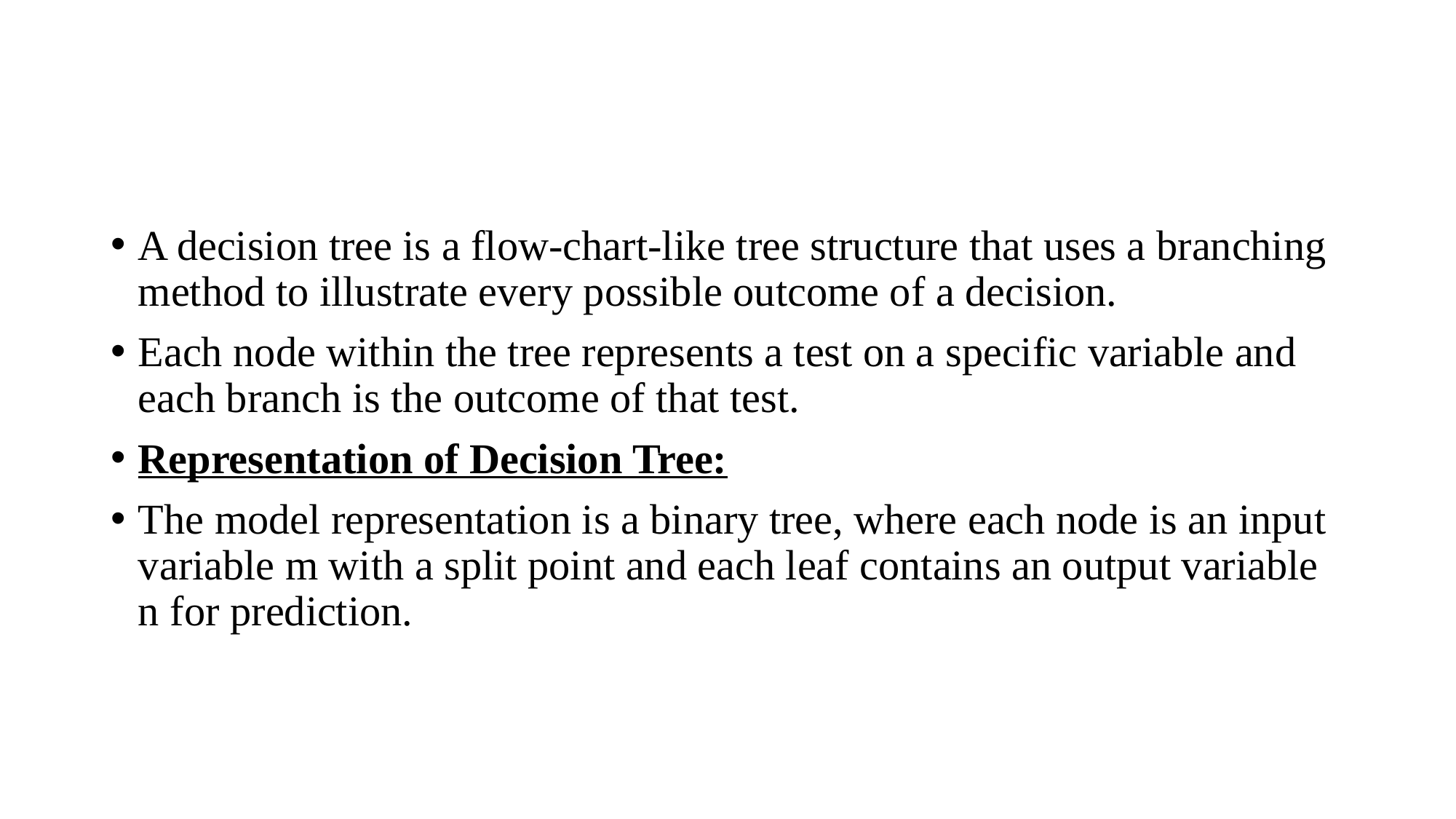

#
A decision tree is a flow-chart-like tree structure that uses a branching method to illustrate every possible outcome of a decision.
Each node within the tree represents a test on a specific variable and each branch is the outcome of that test.
Representation of Decision Tree:
The model representation is a binary tree, where each node is an input variable m with a split point and each leaf contains an output variable n for prediction.